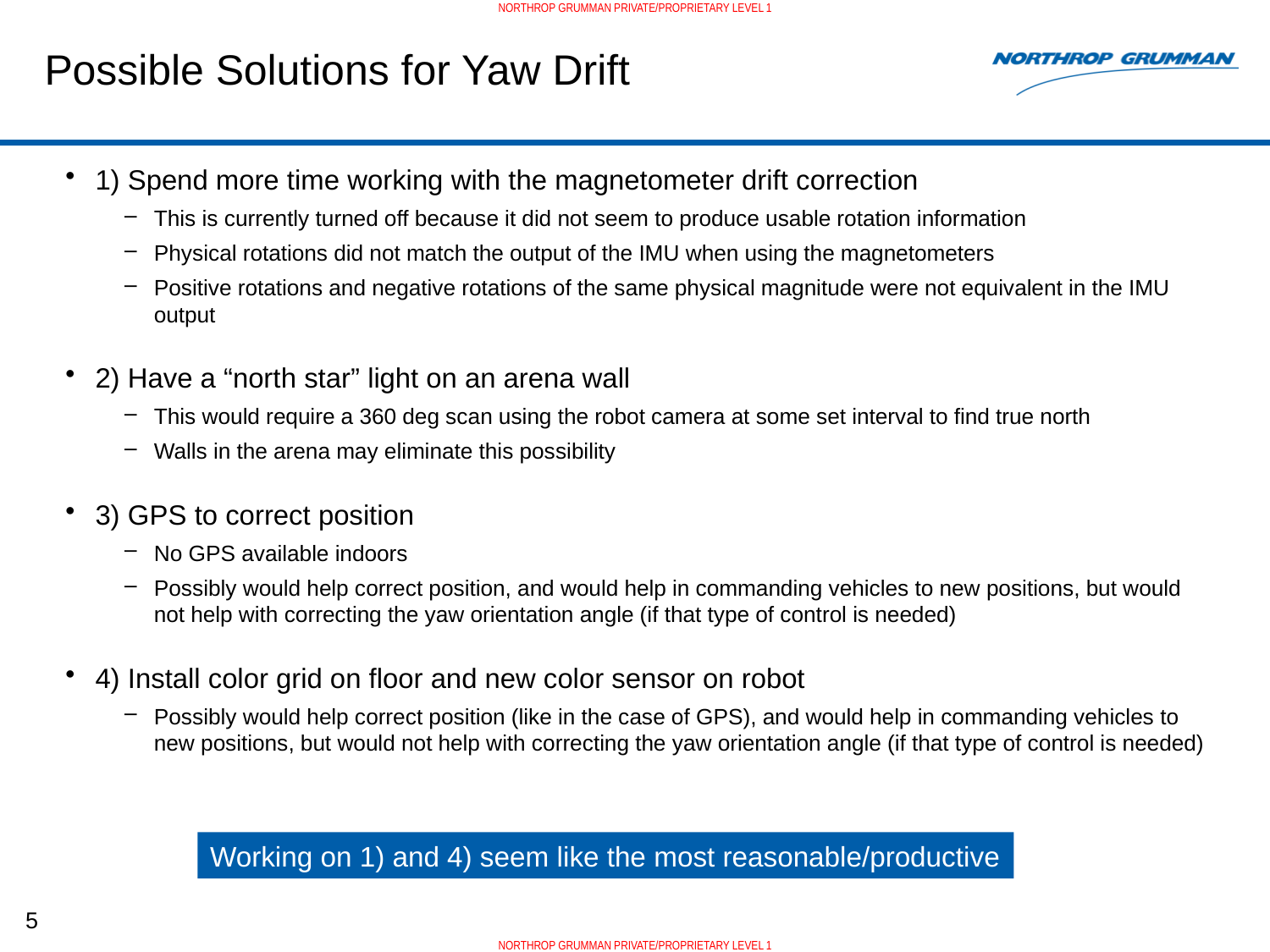

NORTHROP GRUMMAN PRIVATE/PROPRIETARY LEVEL 1
# Possible Solutions for Yaw Drift
1) Spend more time working with the magnetometer drift correction
This is currently turned off because it did not seem to produce usable rotation information
Physical rotations did not match the output of the IMU when using the magnetometers
Positive rotations and negative rotations of the same physical magnitude were not equivalent in the IMU output
2) Have a “north star” light on an arena wall
This would require a 360 deg scan using the robot camera at some set interval to find true north
Walls in the arena may eliminate this possibility
3) GPS to correct position
No GPS available indoors
Possibly would help correct position, and would help in commanding vehicles to new positions, but would not help with correcting the yaw orientation angle (if that type of control is needed)
4) Install color grid on floor and new color sensor on robot
Possibly would help correct position (like in the case of GPS), and would help in commanding vehicles to new positions, but would not help with correcting the yaw orientation angle (if that type of control is needed)
Working on 1) and 4) seem like the most reasonable/productive
5
NORTHROP GRUMMAN PRIVATE/PROPRIETARY LEVEL 1